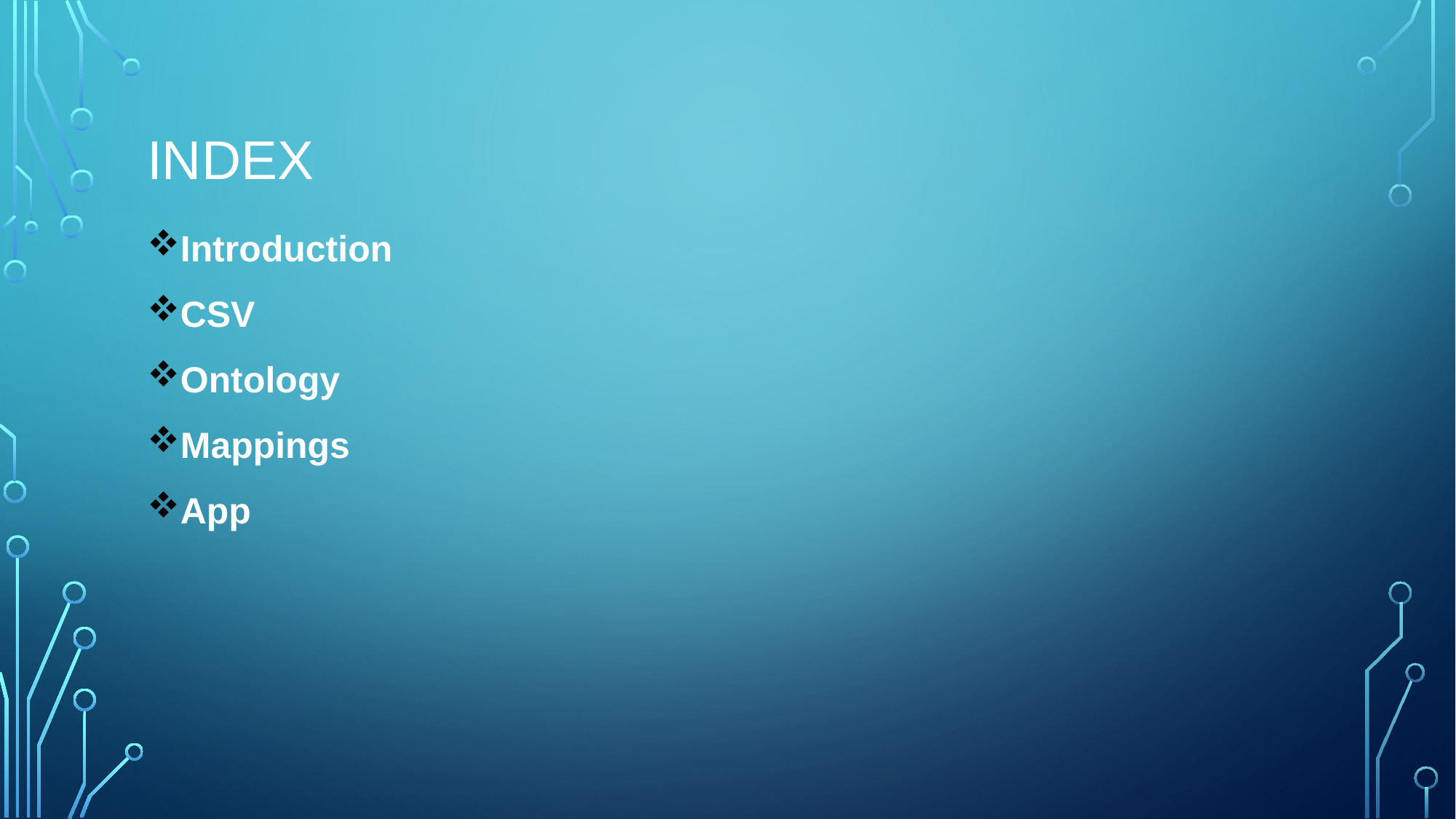

# Index
Introduction
CSV
Ontology
Mappings
App